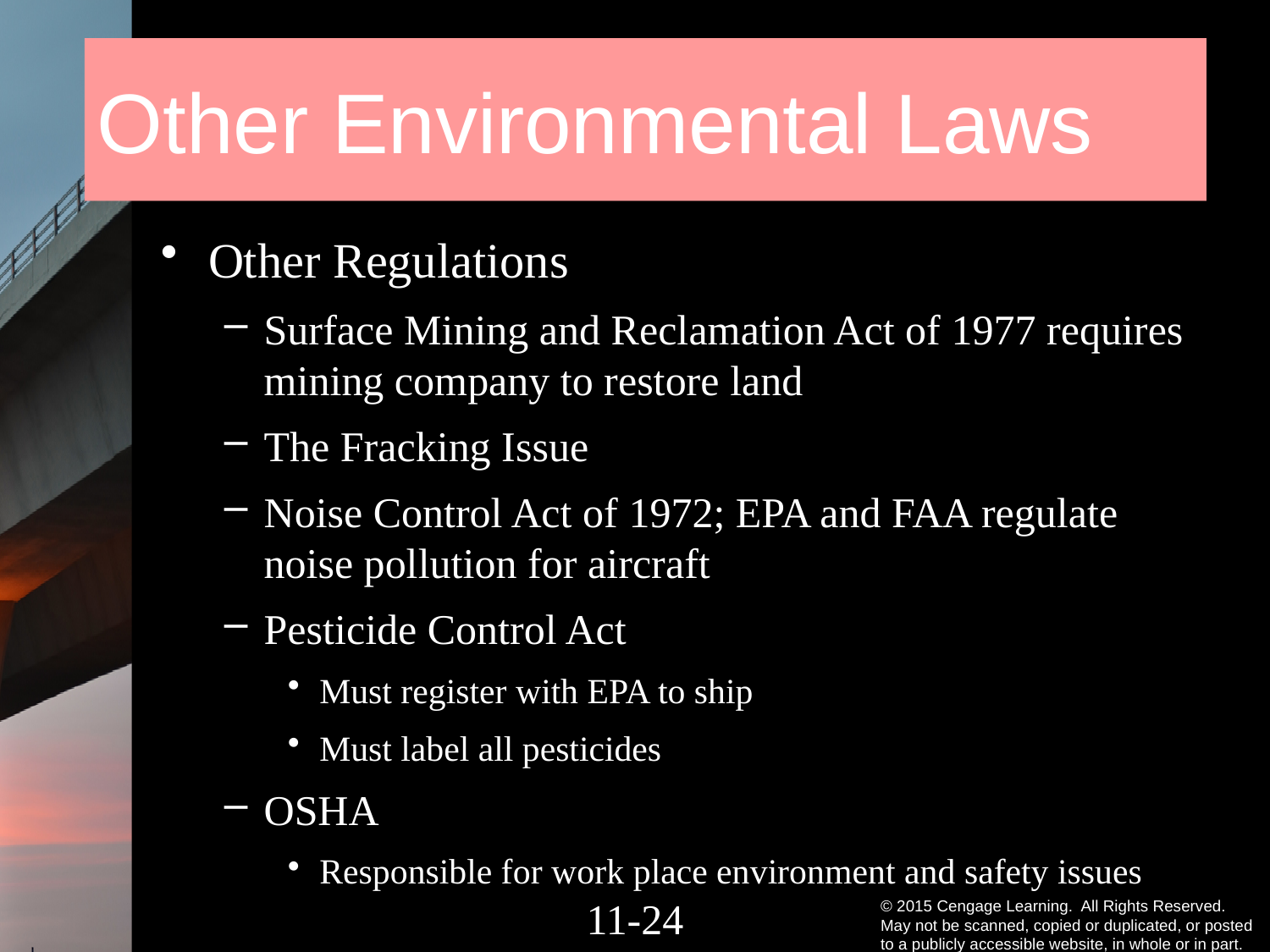

# Other Environmental Laws
Other Regulations
Surface Mining and Reclamation Act of 1977 requires mining company to restore land
The Fracking Issue
Noise Control Act of 1972; EPA and FAA regulate noise pollution for aircraft
Pesticide Control Act
Must register with EPA to ship
Must label all pesticides
OSHA
Responsible for work place environment and safety issues
11-24